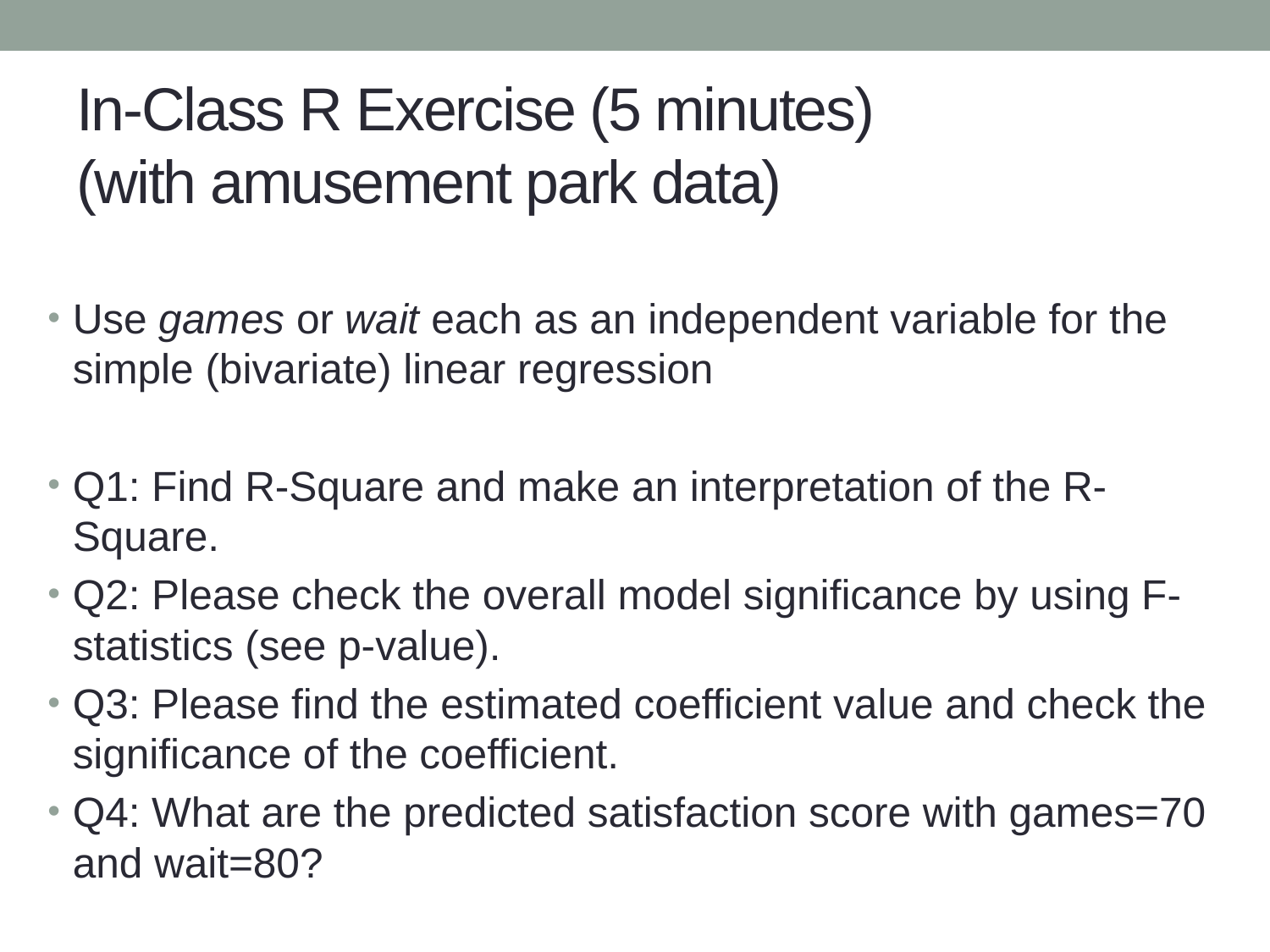

# In-Class R Exercise (5 minutes) (with amusement park data)
Use games or wait each as an independent variable for the simple (bivariate) linear regression

Q1: Find R-Square and make an interpretation of the R-Square.
Q2: Please check the overall model significance by using F-statistics (see p-value).
Q3: Please find the estimated coefficient value and check the significance of the coefficient.
Q4: What are the predicted satisfaction score with games=70 and wait=80?